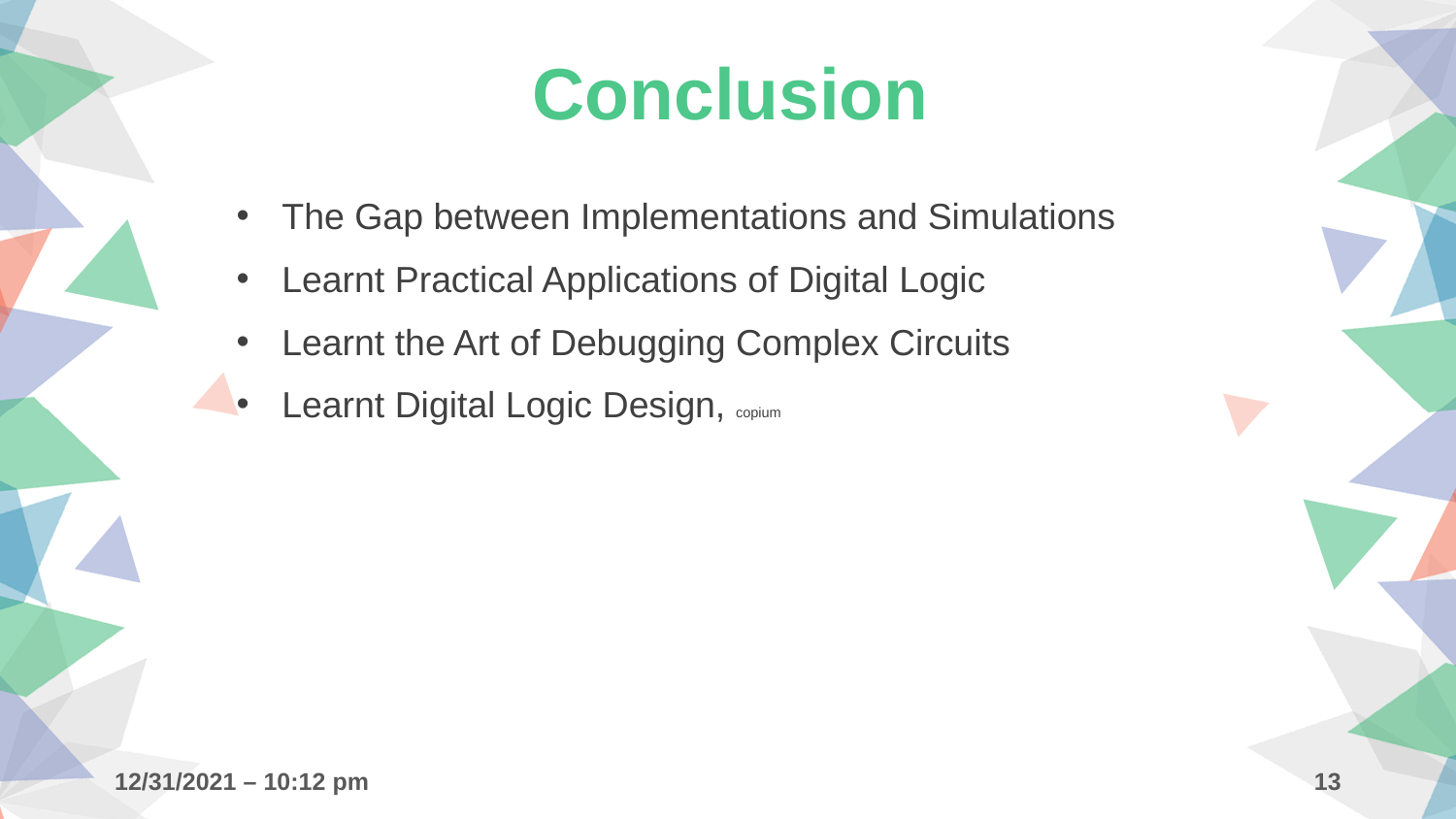

Conclusion
The Gap between Implementations and Simulations
Learnt Practical Applications of Digital Logic
Learnt the Art of Debugging Complex Circuits
Learnt Digital Logic Design, copium

12/31/2021 – 10:12 pm
13